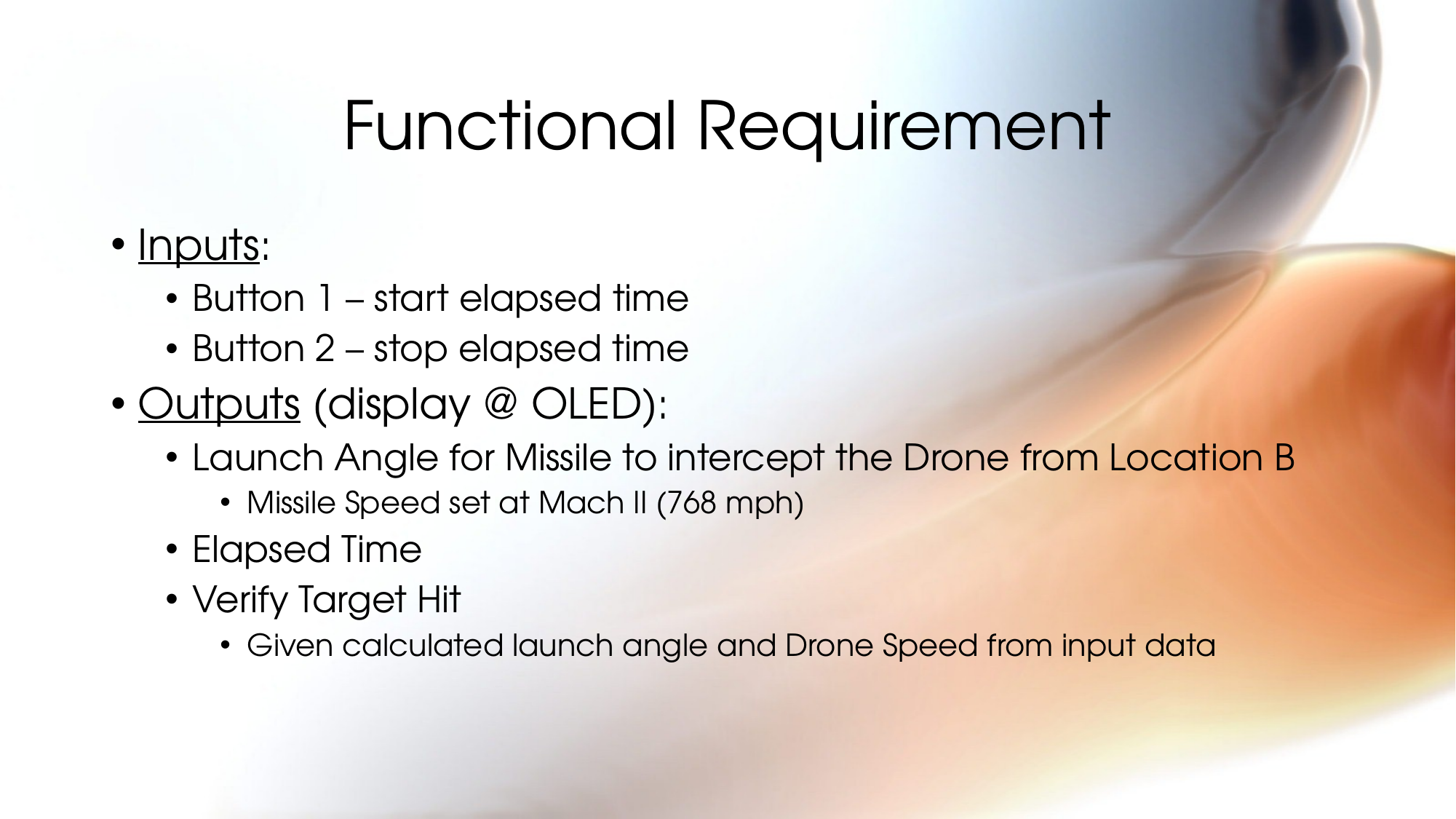

# Functional Requirement
Inputs:
Button 1 – start elapsed time
Button 2 – stop elapsed time
Outputs (display @ OLED):
Launch Angle for Missile to intercept the Drone from Location B
Missile Speed set at Mach II (768 mph)
Elapsed Time
Verify Target Hit
Given calculated launch angle and Drone Speed from input data